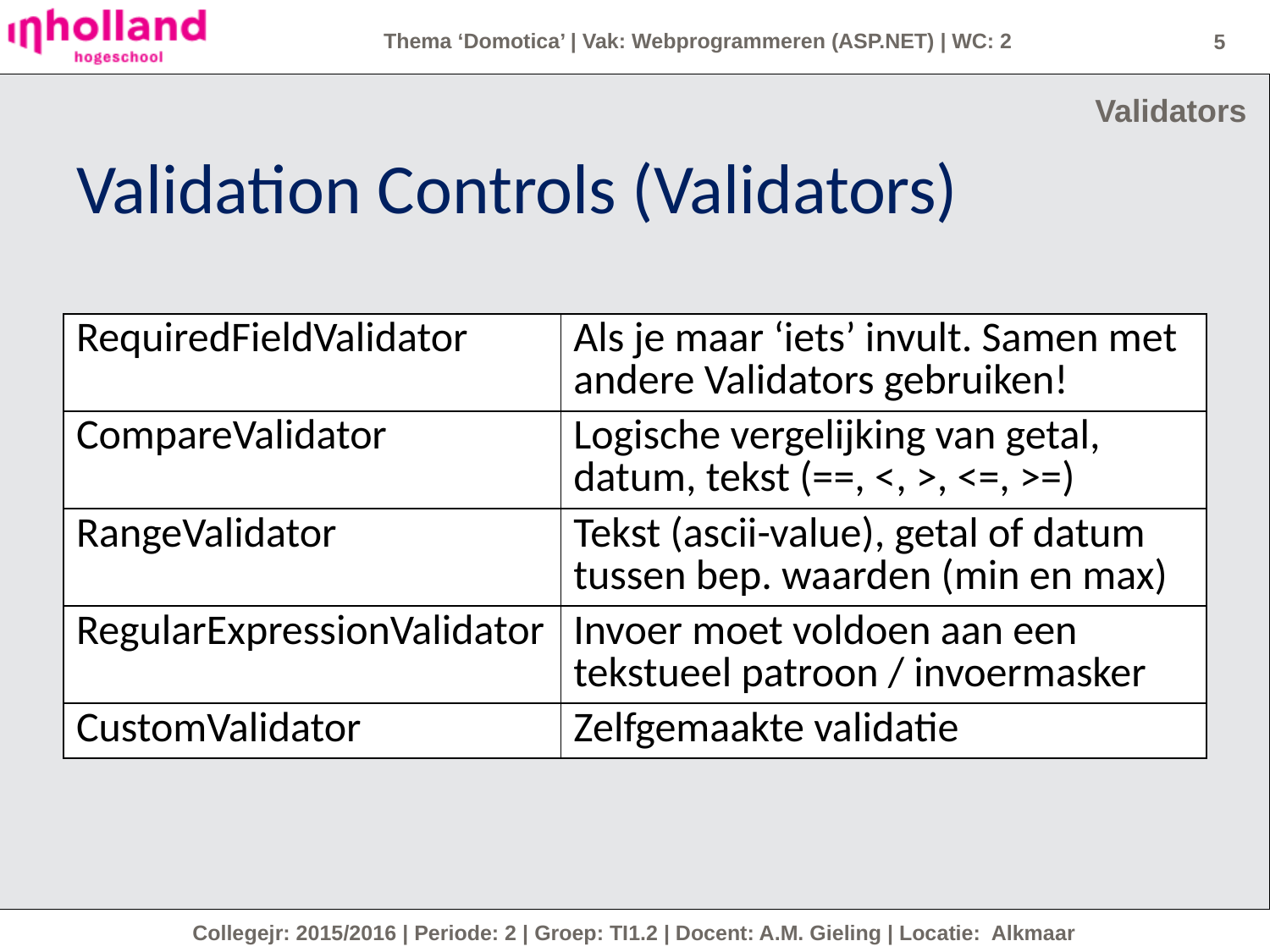

5
Validators
# Validation Controls (Validators)
| RequiredFieldValidator | Als je maar ‘iets’ invult. Samen met andere Validators gebruiken! |
| --- | --- |
| CompareValidator | Logische vergelijking van getal, datum, tekst (==, <, >, <=, >=) |
| RangeValidator | Tekst (ascii-value), getal of datum tussen bep. waarden (min en max) |
| RegularExpressionValidator | Invoer moet voldoen aan een tekstueel patroon / invoermasker |
| CustomValidator | Zelfgemaakte validatie |